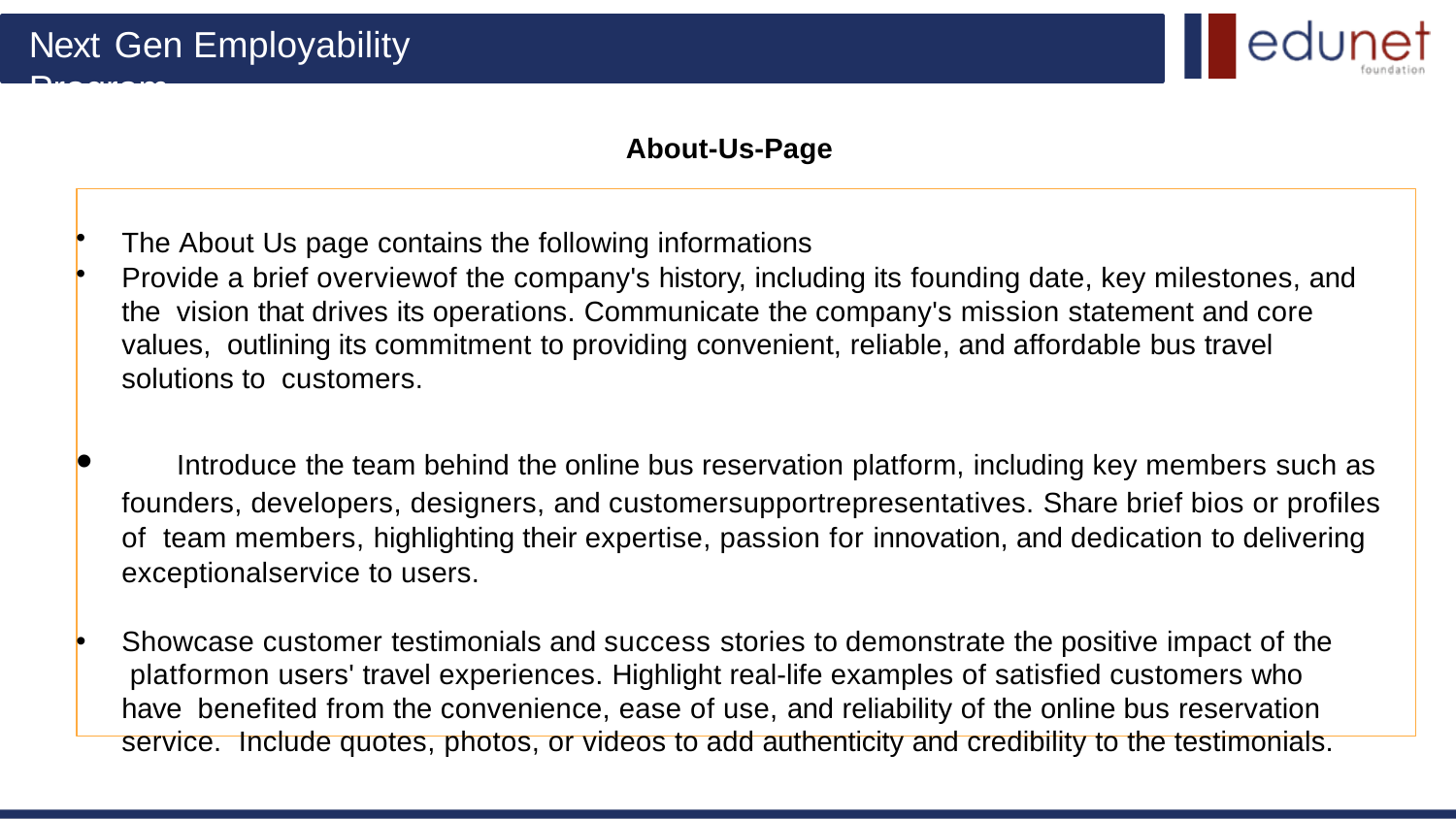

# Next Gen Employability Program
About-Us-Page

The About Us page contains the following informations
Provide a brief overviewof the company's history, including its founding date, key milestones, and the  vision that drives its operations. Communicate the company's mission statement and core values,  outlining its commitment to providing convenient, reliable, and affordable bus travel solutions to  customers.

	Introduce the team behind the online bus reservation platform, including key members such as  founders, developers, designers, and customersupportrepresentatives. Share brief bios or profiles of  team members, highlighting their expertise, passion for innovation, and dedication to delivering  exceptionalservice to users.

Showcase customer testimonials and success stories to demonstrate the positive impact of the  platformon users' travel experiences. Highlight real-life examples of satisfied customers who have  benefited from the convenience, ease of use, and reliability of the online bus reservation service.  Include quotes, photos, or videos to add authenticity and credibility to the testimonials.